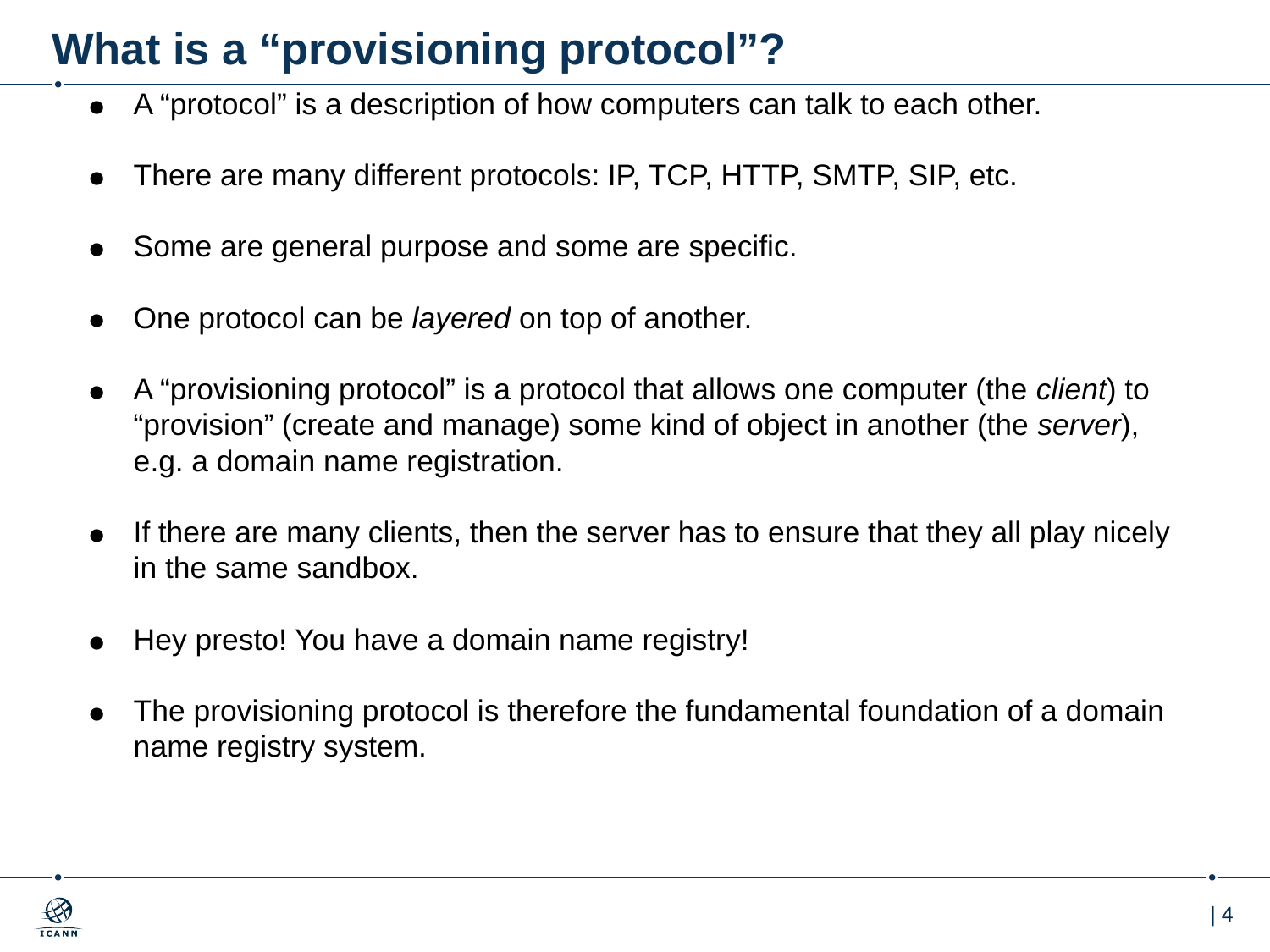

# What is a “provisioning protocol”?

A “protocol” is a description of how computers can talk to each other.
There are many different protocols: IP, TCP, HTTP, SMTP, SIP, etc.
Some are general purpose and some are specific.
One protocol can be layered on top of another.
A “provisioning protocol” is a protocol that allows one computer (the client) to “provision” (create and manage) some kind of object in another (the server), e.g. a domain name registration.
If there are many clients, then the server has to ensure that they all play nicely in the same sandbox.
Hey presto! You have a domain name registry!
The provisioning protocol is therefore the fundamental foundation of a domain name registry system.